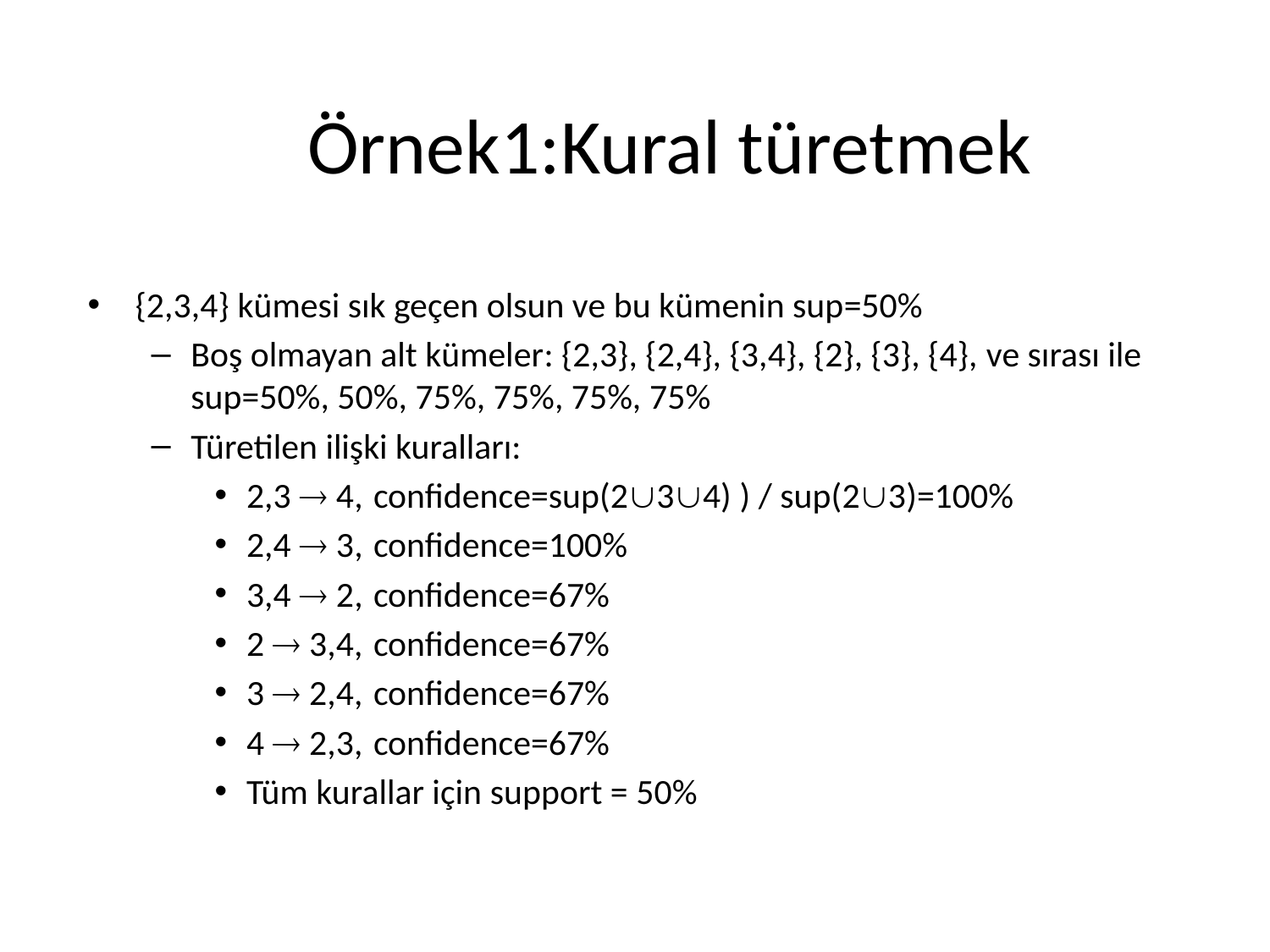

# Örnek1:Kural türetmek
{2,3,4} kümesi sık geçen olsun ve bu kümenin sup=50%
Boş olmayan alt kümeler: {2,3}, {2,4}, {3,4}, {2}, {3}, {4}, ve sırası ile sup=50%, 50%, 75%, 75%, 75%, 75%
Türetilen ilişki kuralları:
2,3 → 4, 	confidence=sup(2∪3∪4) ) / sup(2∪3)=100%
2,4 → 3, 	confidence=100%
3,4 → 2, 	confidence=67%
2 → 3,4, 	confidence=67%
3 → 2,4, 	confidence=67%
4 → 2,3, 	confidence=67%
Tüm kurallar için support = 50%